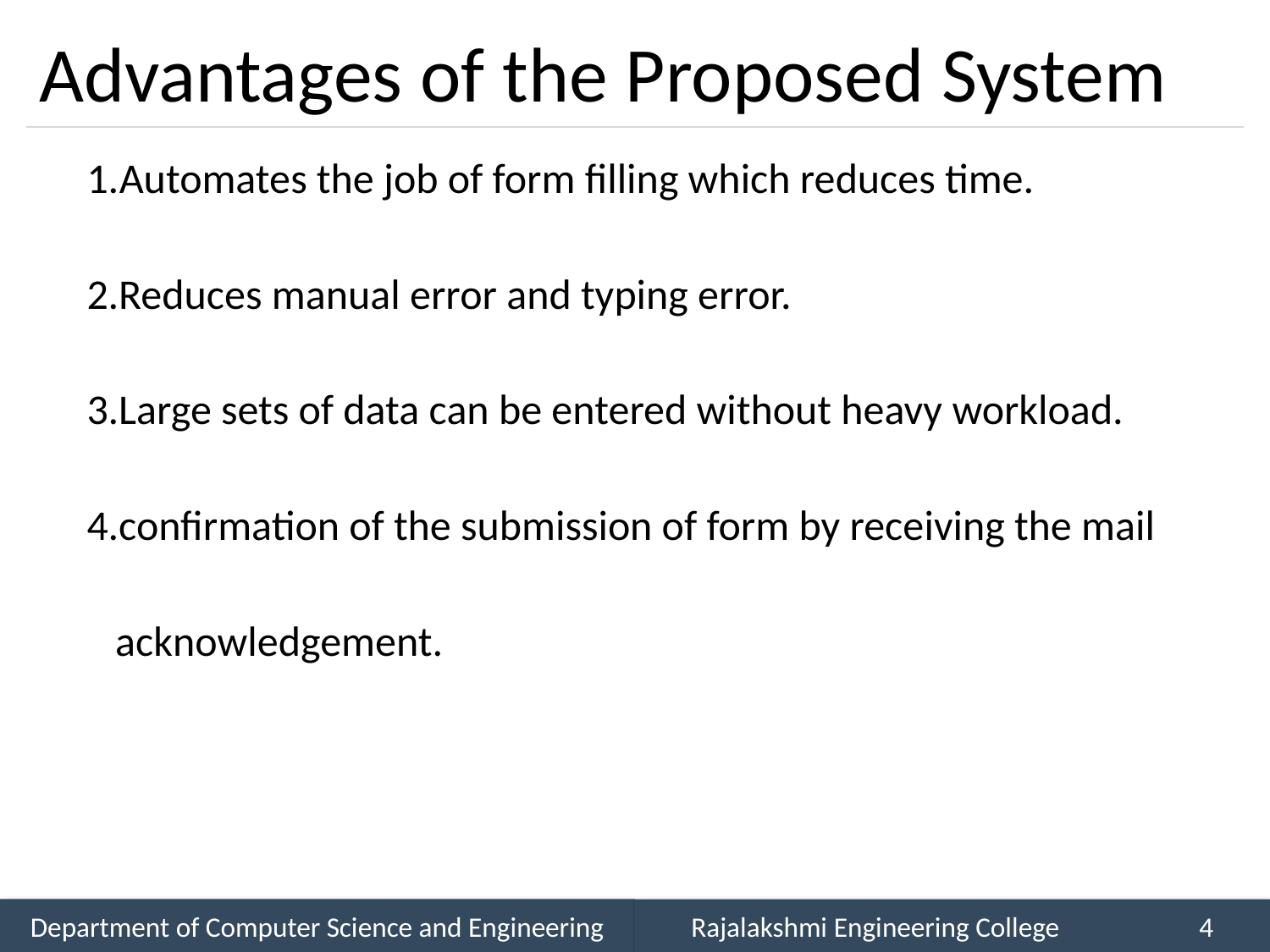

# Advantages of the Proposed System
1.Automates the job of form filling which reduces time.

2.Reduces manual error and typing error.

3.Large sets of data can be entered without heavy workload.

4.confirmation of the submission of form by receiving the mail

   acknowledgement.